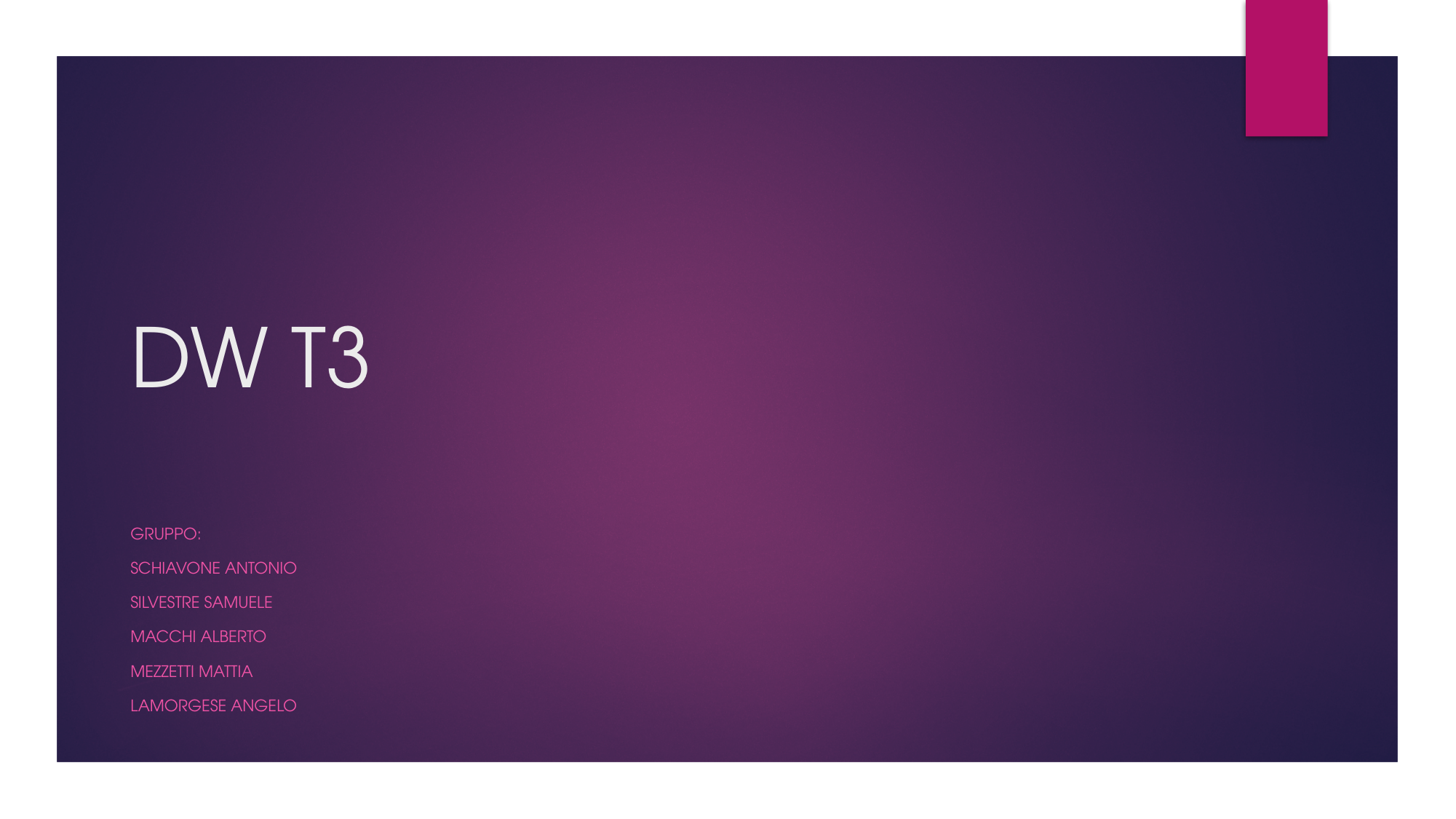

# DW T3
Gruppo:
Schiavone Antonio
Silvestre Samuele
Macchi Alberto
Mezzetti Mattia
Lamorgese Angelo